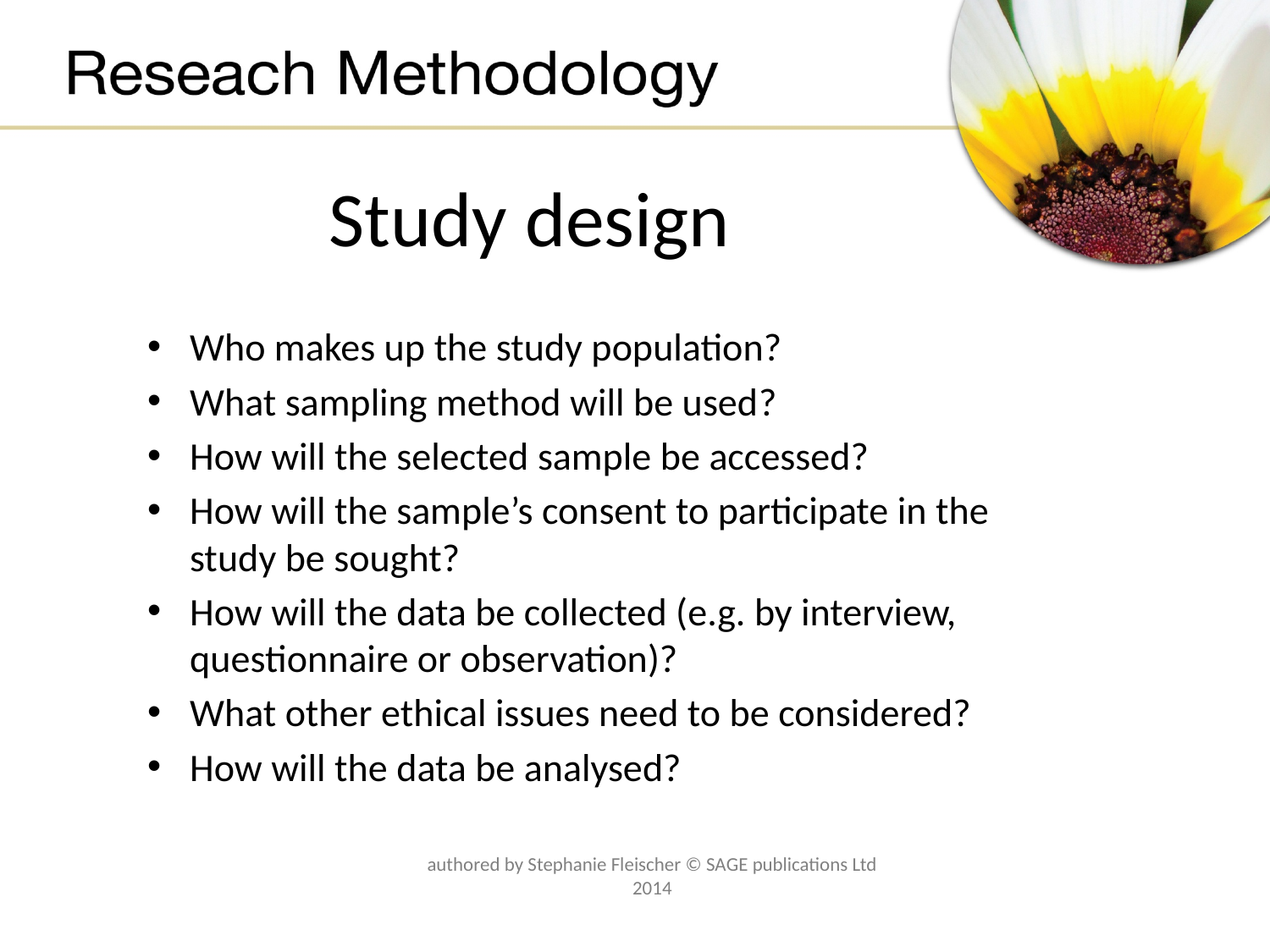

# Study design
Who makes up the study population?
What sampling method will be used?
How will the selected sample be accessed?
How will the sample’s consent to participate in the study be sought?
How will the data be collected (e.g. by interview, questionnaire or observation)?
What other ethical issues need to be considered?
How will the data be analysed?
authored by Stephanie Fleischer © SAGE publications Ltd 2014